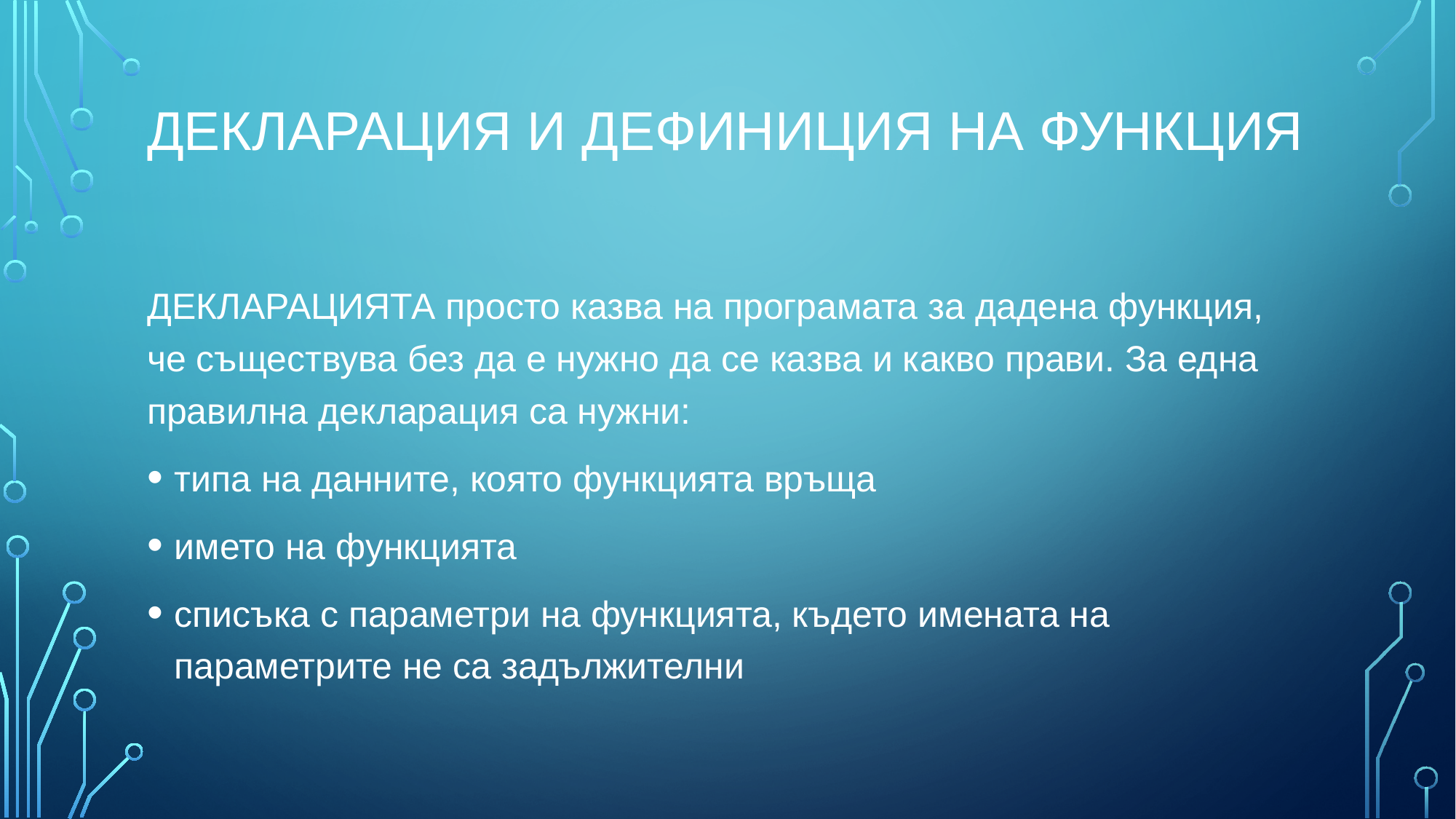

# Декларация и дефиниция на функция
ДЕКЛАРАЦИЯТА просто казва на програмата за дадена функция, че съществува без да е нужно да се казва и какво прави. За една правилна декларация са нужни:
типа на данните, която функцията връща
името на функцията
списъка с параметри на функцията, където имената на параметрите не са задължителни